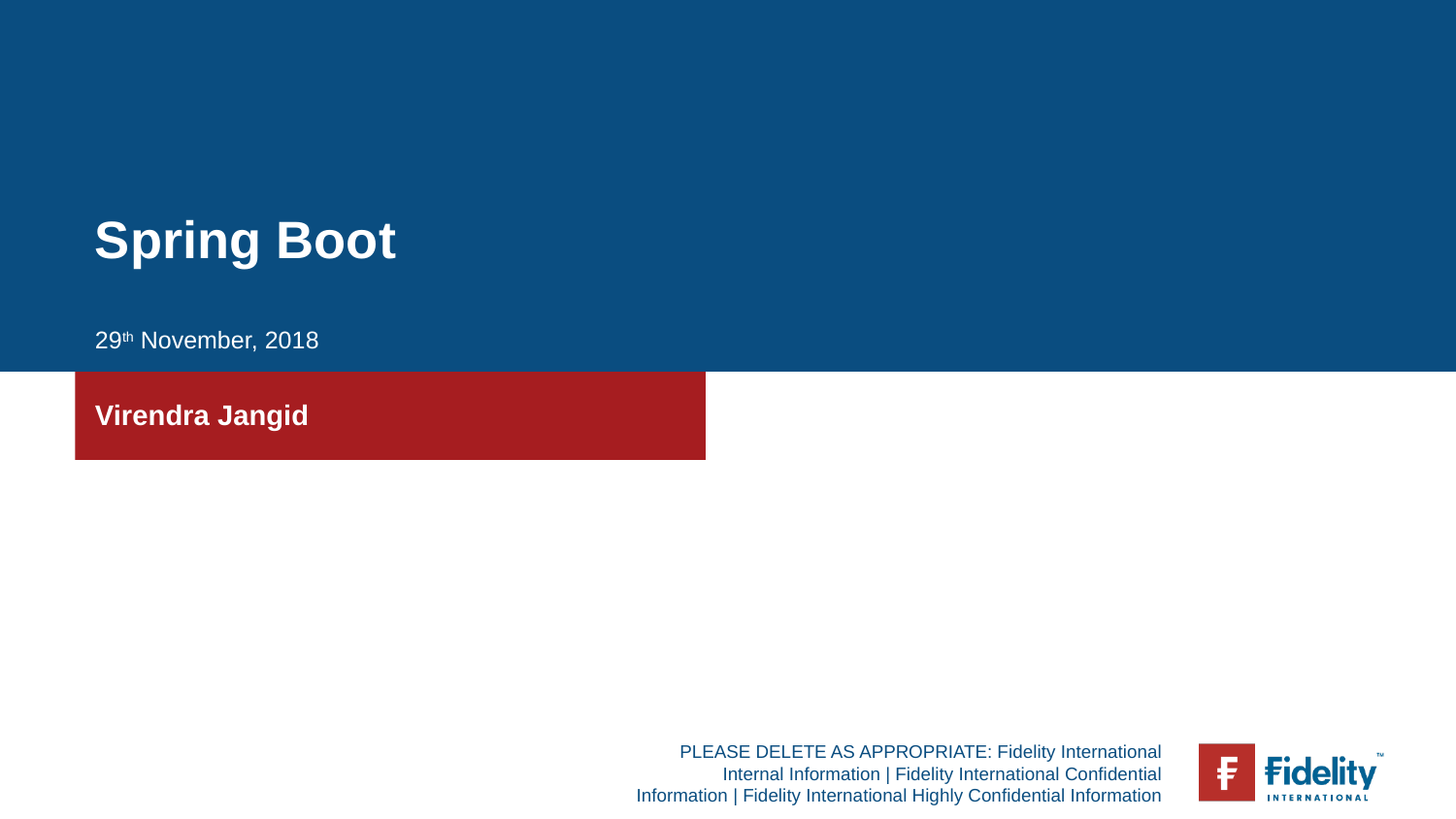

# Spring Boot
29th November, 2018
Virendra Jangid